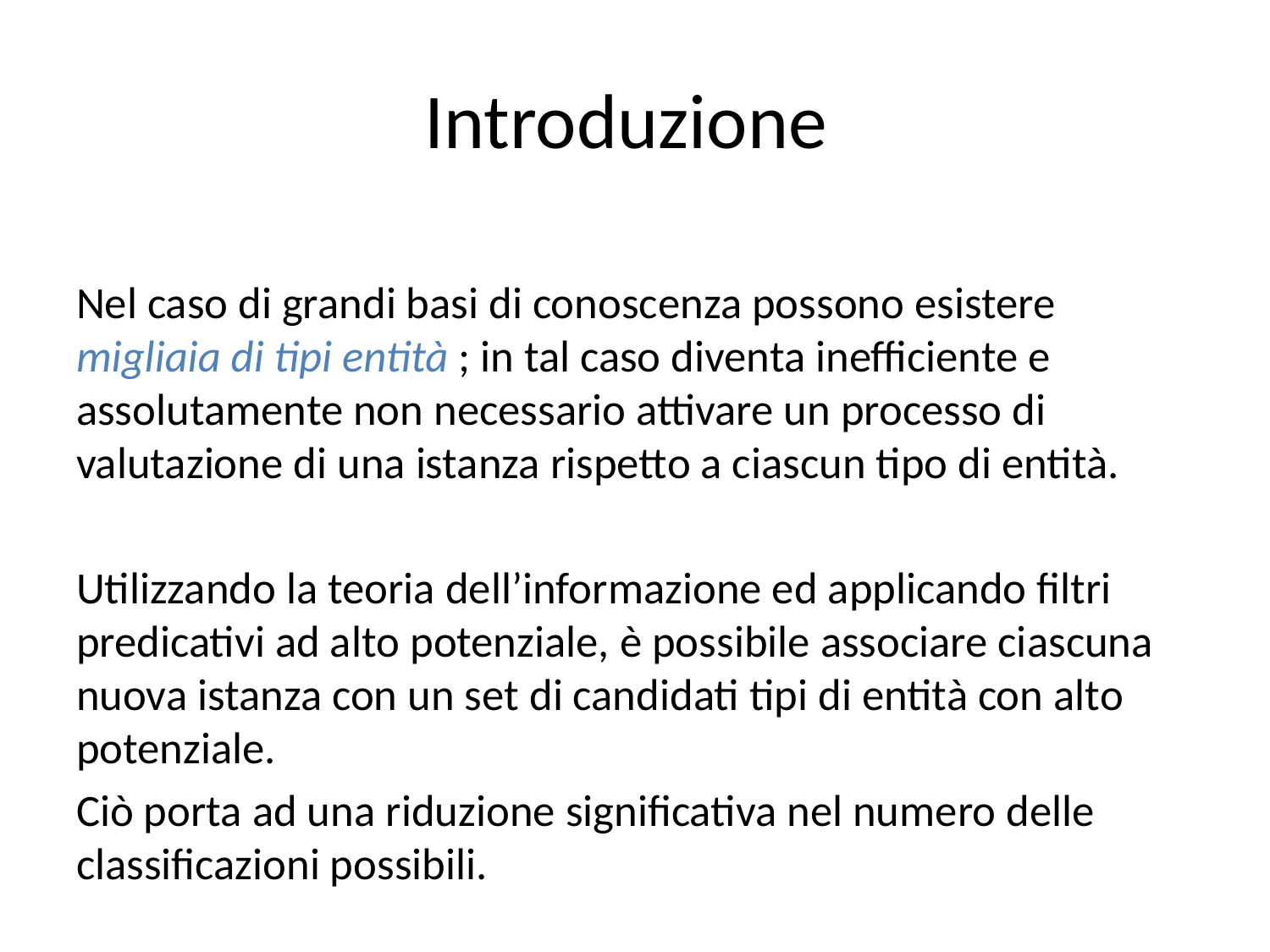

# Introduzione
Nel caso di grandi basi di conoscenza possono esistere migliaia di tipi entità ; in tal caso diventa inefficiente e assolutamente non necessario attivare un processo di valutazione di una istanza rispetto a ciascun tipo di entità.

Utilizzando la teoria dell’informazione ed applicando filtri predicativi ad alto potenziale, è possibile associare ciascuna nuova istanza con un set di candidati tipi di entità con alto potenziale.
Ciò porta ad una riduzione significativa nel numero delle classificazioni possibili.